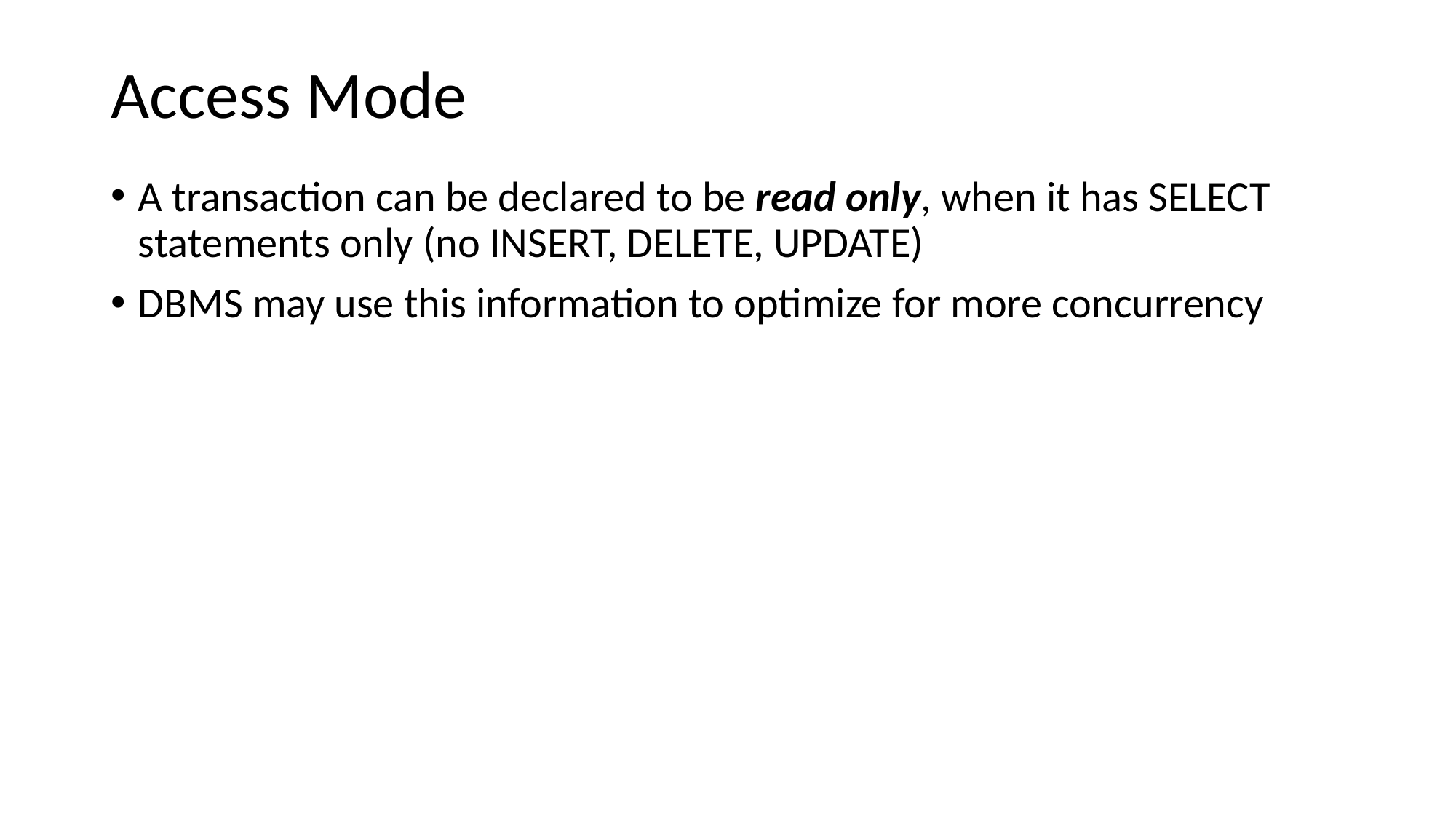

# Access Mode
A transaction can be declared to be read only, when it has SELECT statements only (no INSERT, DELETE, UPDATE)
DBMS may use this information to optimize for more concurrency